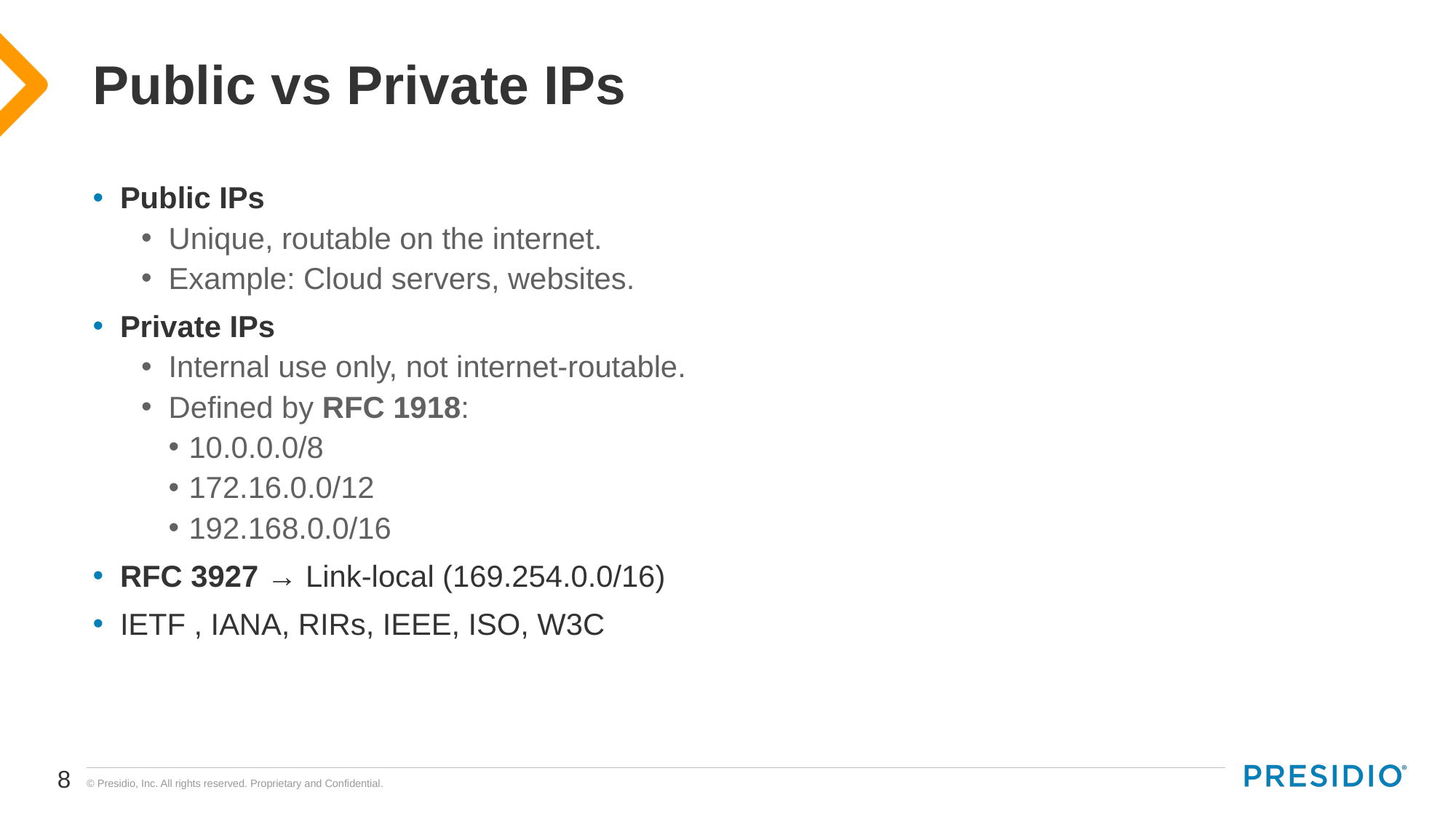

# Public vs Private IPs
Public IPs
Unique, routable on the internet.
Example: Cloud servers, websites.
Private IPs
Internal use only, not internet-routable.
Defined by RFC 1918:
10.0.0.0/8
172.16.0.0/12
192.168.0.0/16
RFC 3927 → Link-local (169.254.0.0/16)
IETF , IANA, RIRs, IEEE, ISO, W3C
8